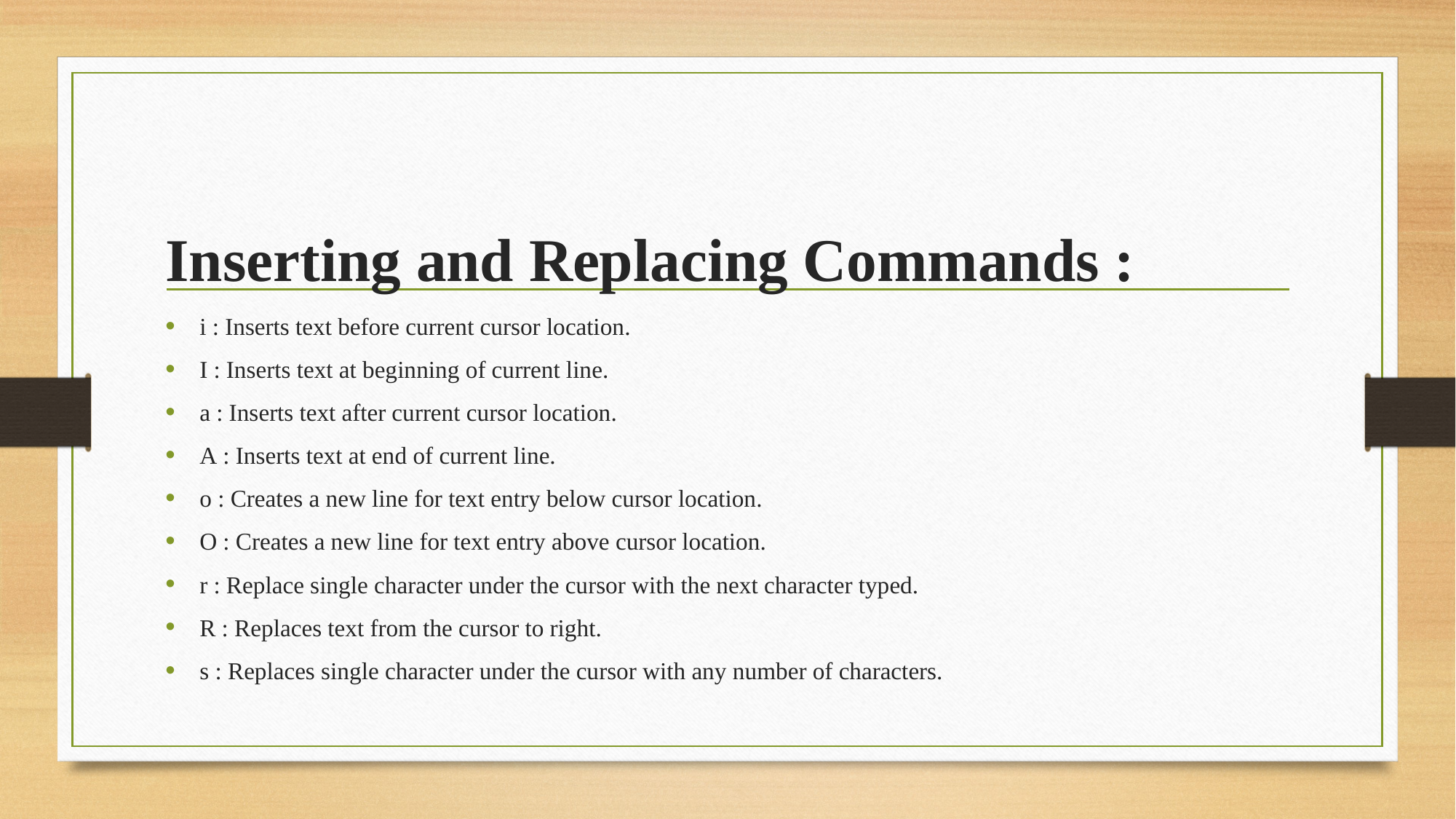

# Inserting and Replacing Commands :
i : Inserts text before current cursor location.
I : Inserts text at beginning of current line.
a : Inserts text after current cursor location.
A : Inserts text at end of current line.
o : Creates a new line for text entry below cursor location.
O : Creates a new line for text entry above cursor location.
r : Replace single character under the cursor with the next character typed.
R : Replaces text from the cursor to right.
s : Replaces single character under the cursor with any number of characters.